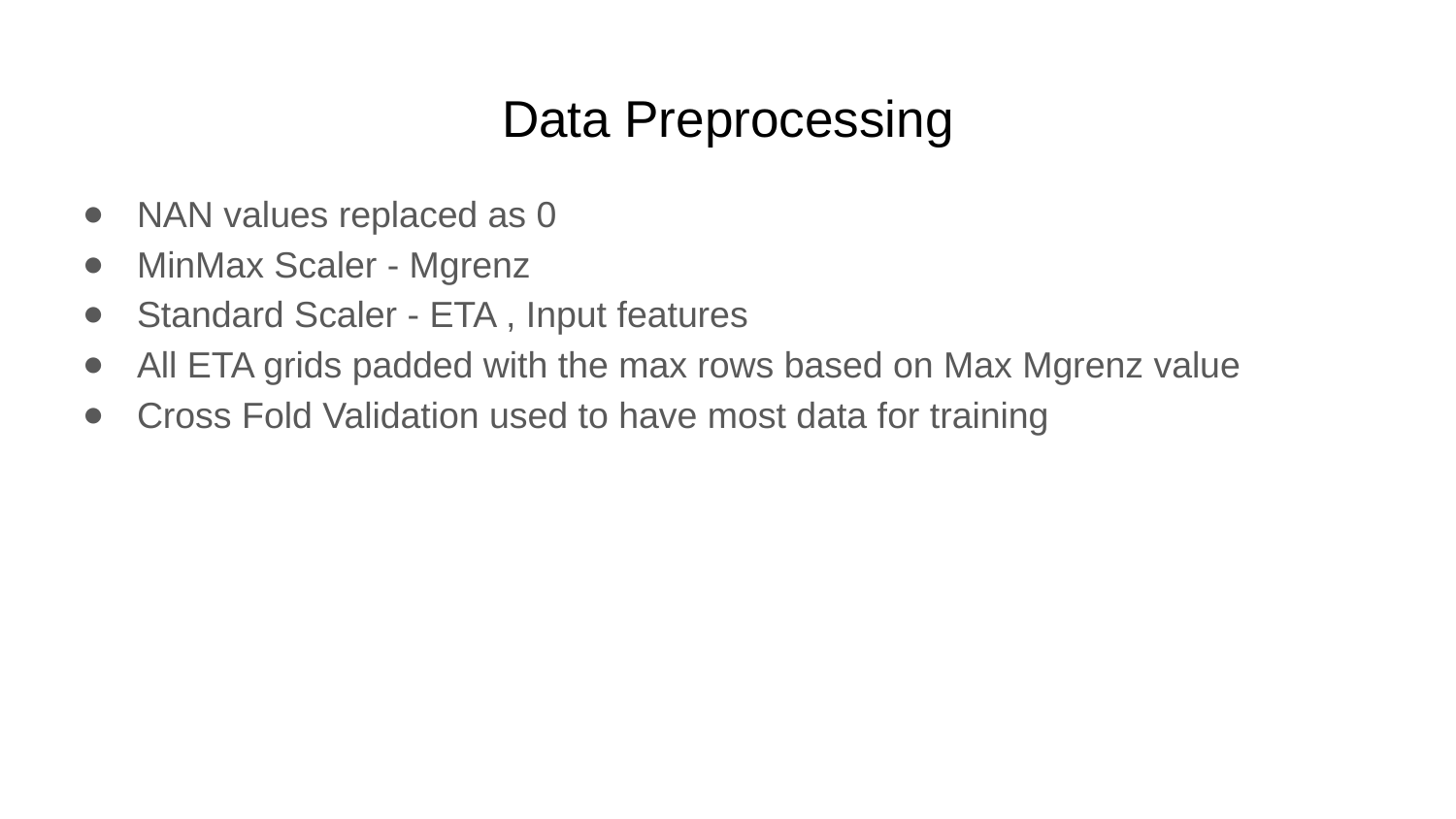

# Data Preprocessing
NAN values replaced as 0
MinMax Scaler - Mgrenz
Standard Scaler - ETA , Input features
All ETA grids padded with the max rows based on Max Mgrenz value
Cross Fold Validation used to have most data for training